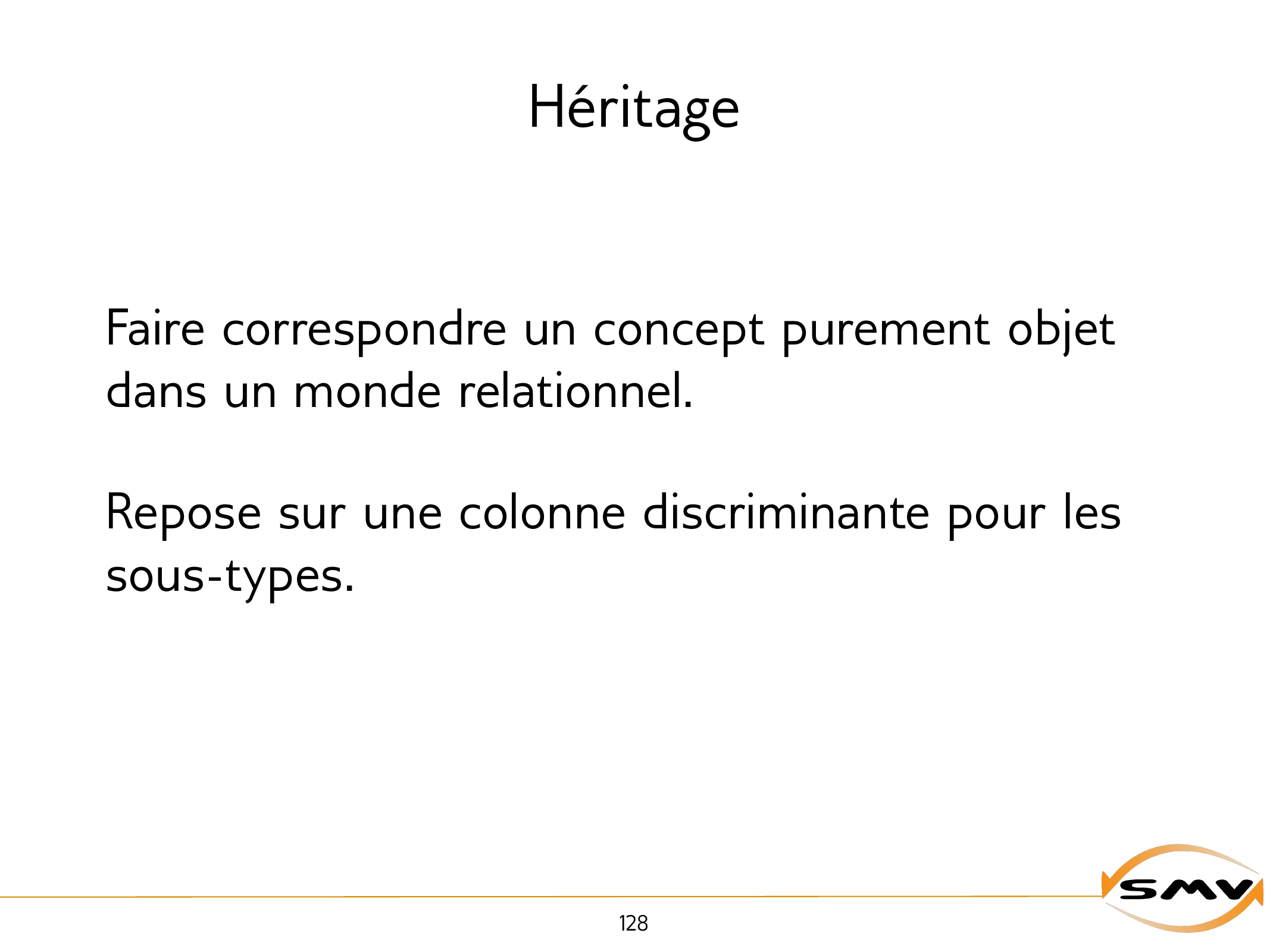

# Héritage
Faire correspondre un concept purement objet dans un monde relationnel.
Repose sur une colonne discriminante pour les sous-types.
128